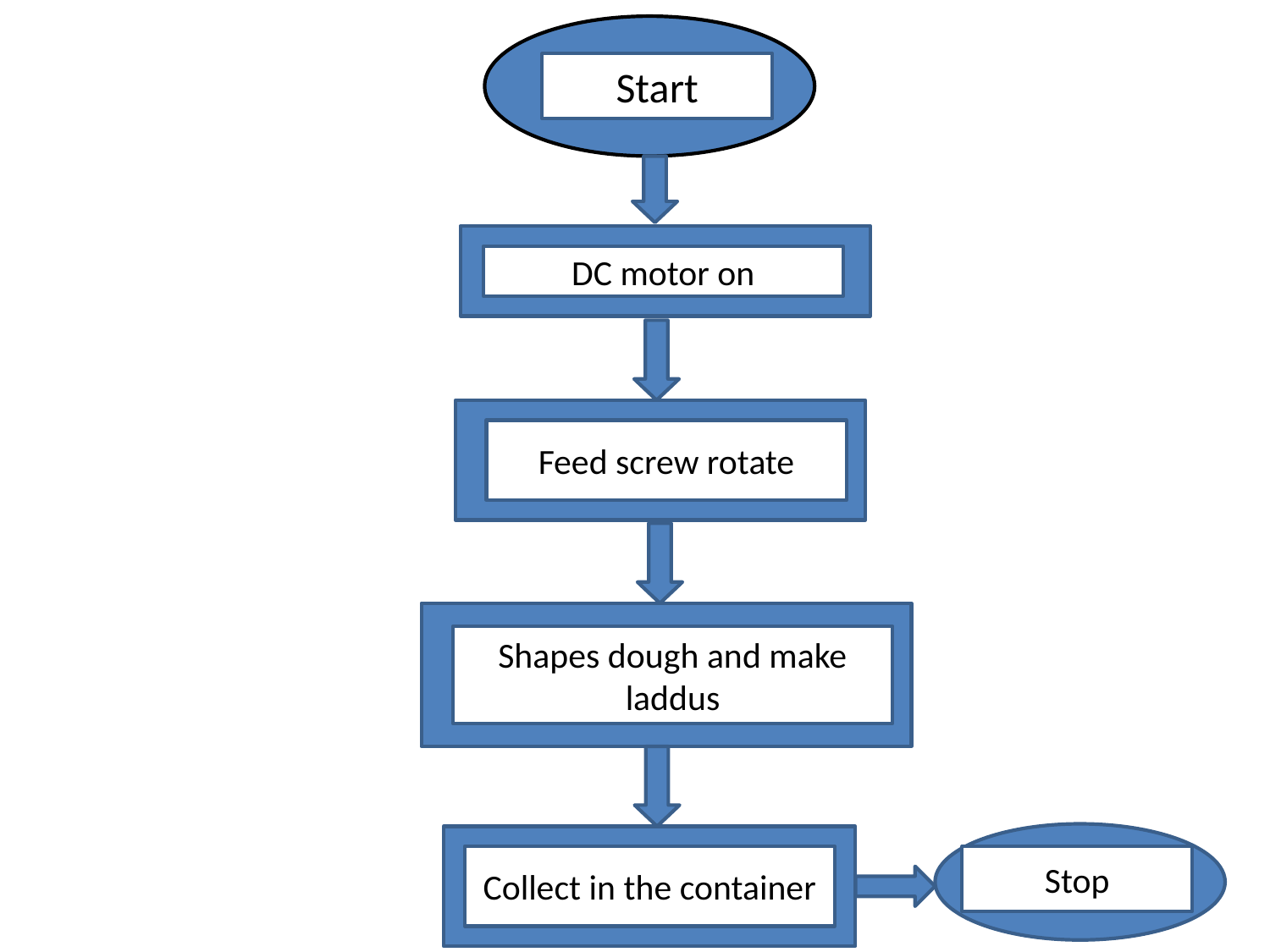

Start

DC motor on

Feed screw rotate

Shapes dough and make laddus

Collect in the container
Stop